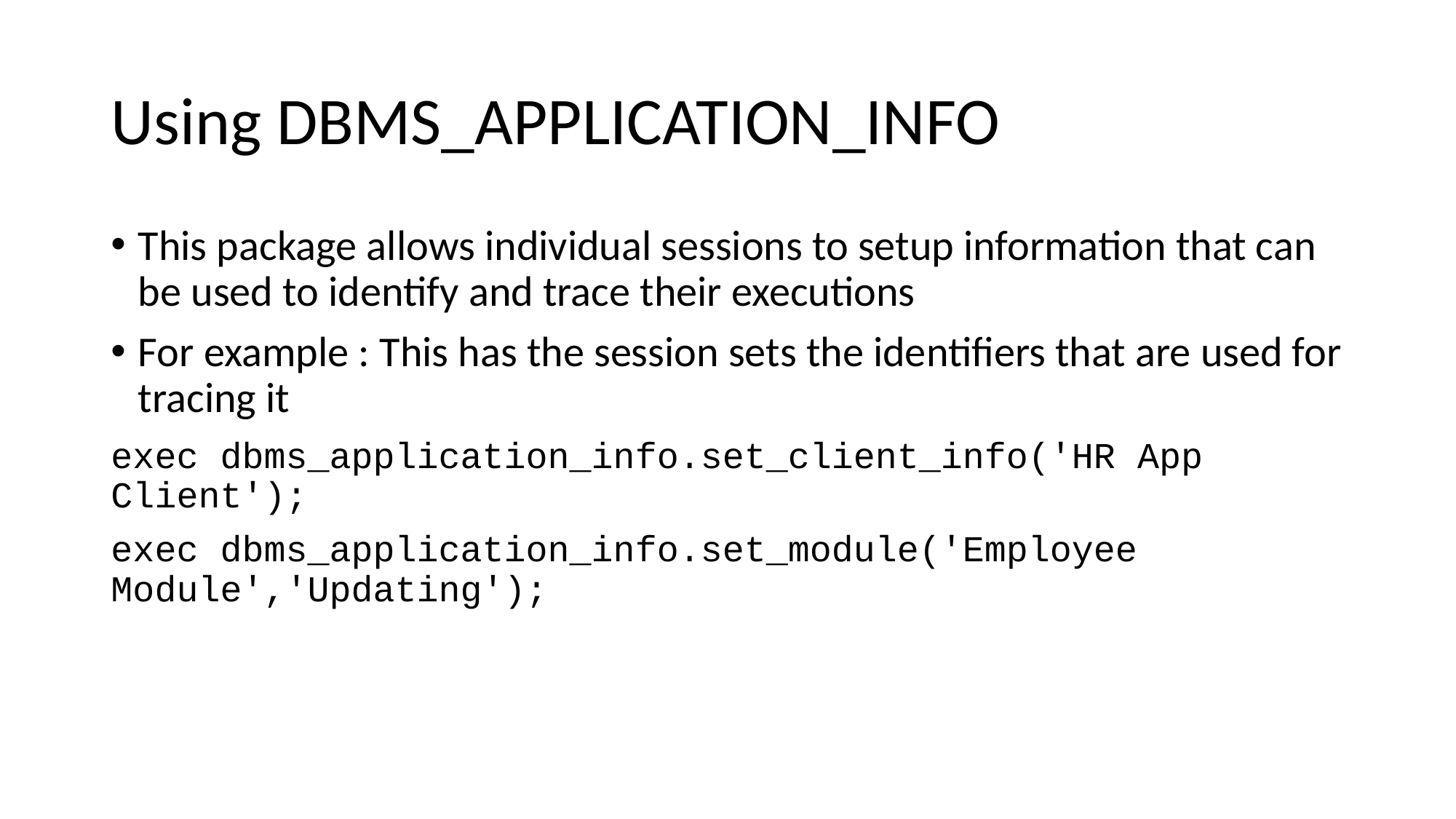

# Using DBMS_APPLICATION_INFO
This package allows individual sessions to setup information that can be used to identify and trace their executions
For example : This has the session sets the identifiers that are used for tracing it
exec dbms_application_info.set_client_info('HR App Client');
exec dbms_application_info.set_module('Employee Module','Updating');